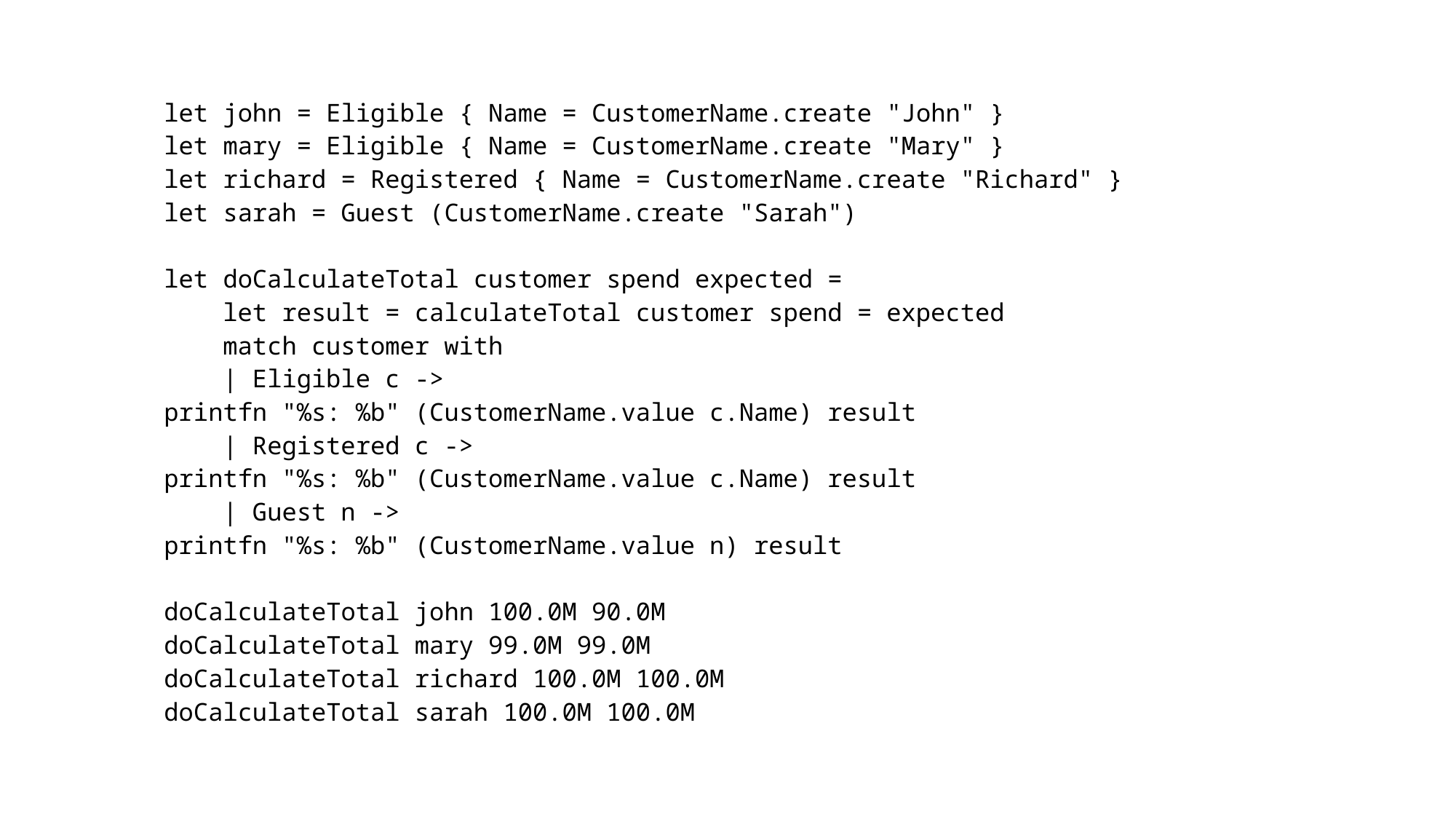

let john = Eligible { Name = CustomerName.create "John" }
let mary = Eligible { Name = CustomerName.create "Mary" }
let richard = Registered { Name = CustomerName.create "Richard" }
let sarah = Guest (CustomerName.create "Sarah")

let doCalculateTotal customer spend expected =
    let result = calculateTotal customer spend = expected
    match customer with
    | Eligible c ->
		printfn "%s: %b" (CustomerName.value c.Name) result
    | Registered c ->
		printfn "%s: %b" (CustomerName.value c.Name) result
    | Guest n ->
		printfn "%s: %b" (CustomerName.value n) result

doCalculateTotal john 100.0M 90.0M
doCalculateTotal mary 99.0M 99.0M
doCalculateTotal richard 100.0M 100.0M
doCalculateTotal sarah 100.0M 100.0M